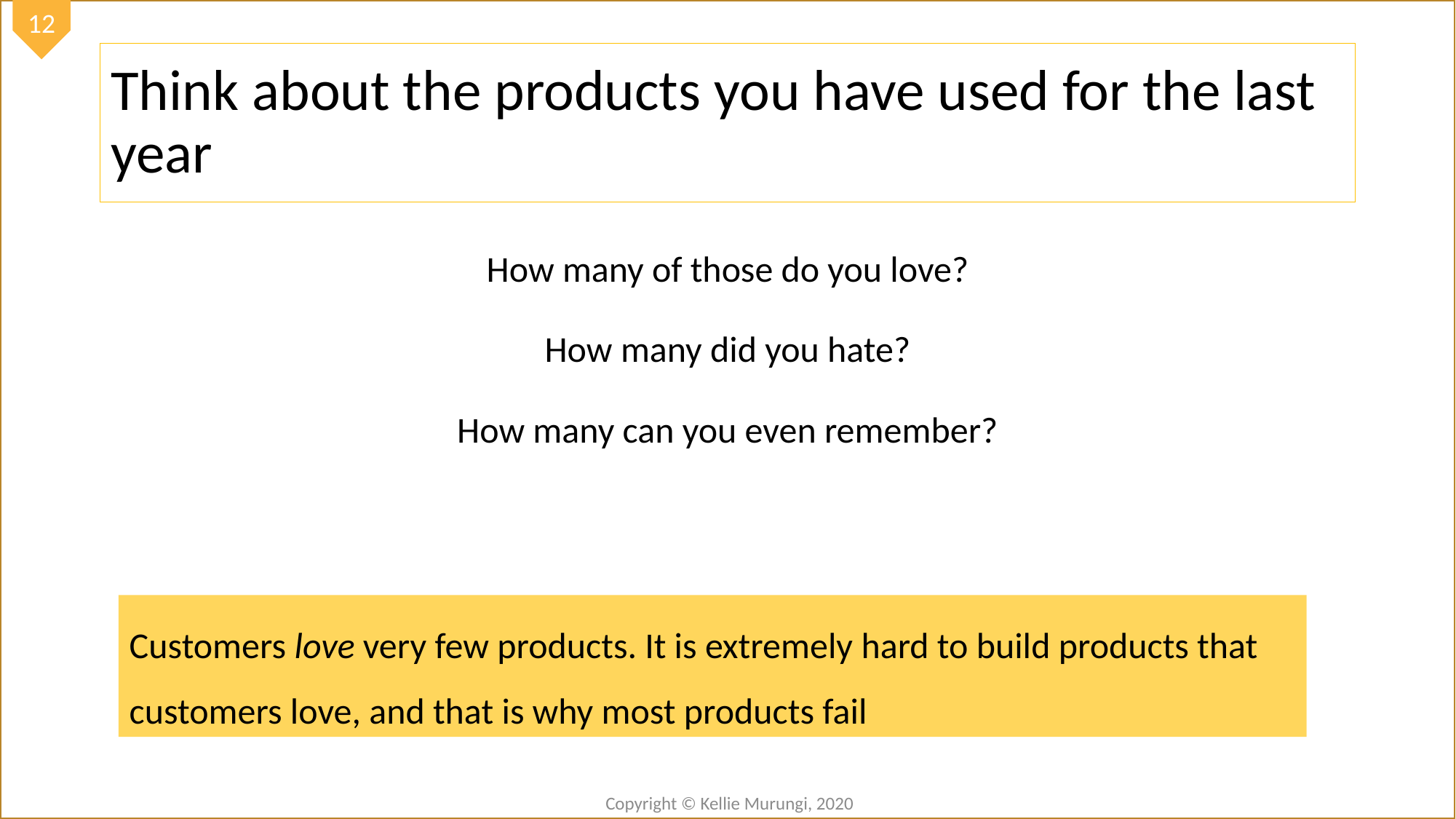

# Think about the products you have used for the last year
How many of those do you love?
How many did you hate?
How many can you even remember?

Customers love very few products. It is extremely hard to build products that customers love, and that is why most products fail